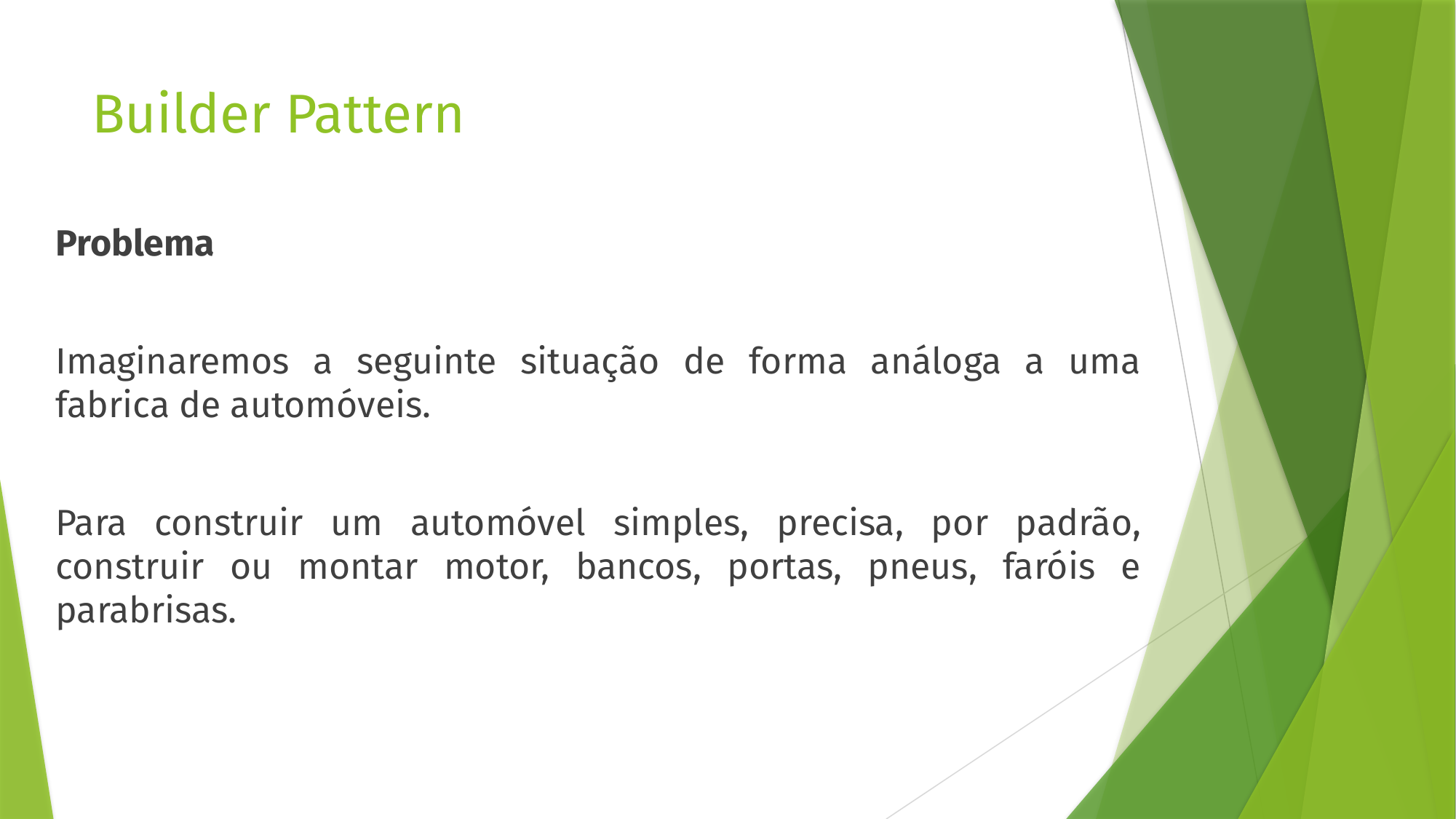

# Builder Pattern
Problema

Imaginaremos a seguinte situação de forma análoga a uma fabrica de automóveis.

Para construir um automóvel simples, precisa, por padrão, construir ou montar motor, bancos, portas, pneus, faróis e parabrisas.